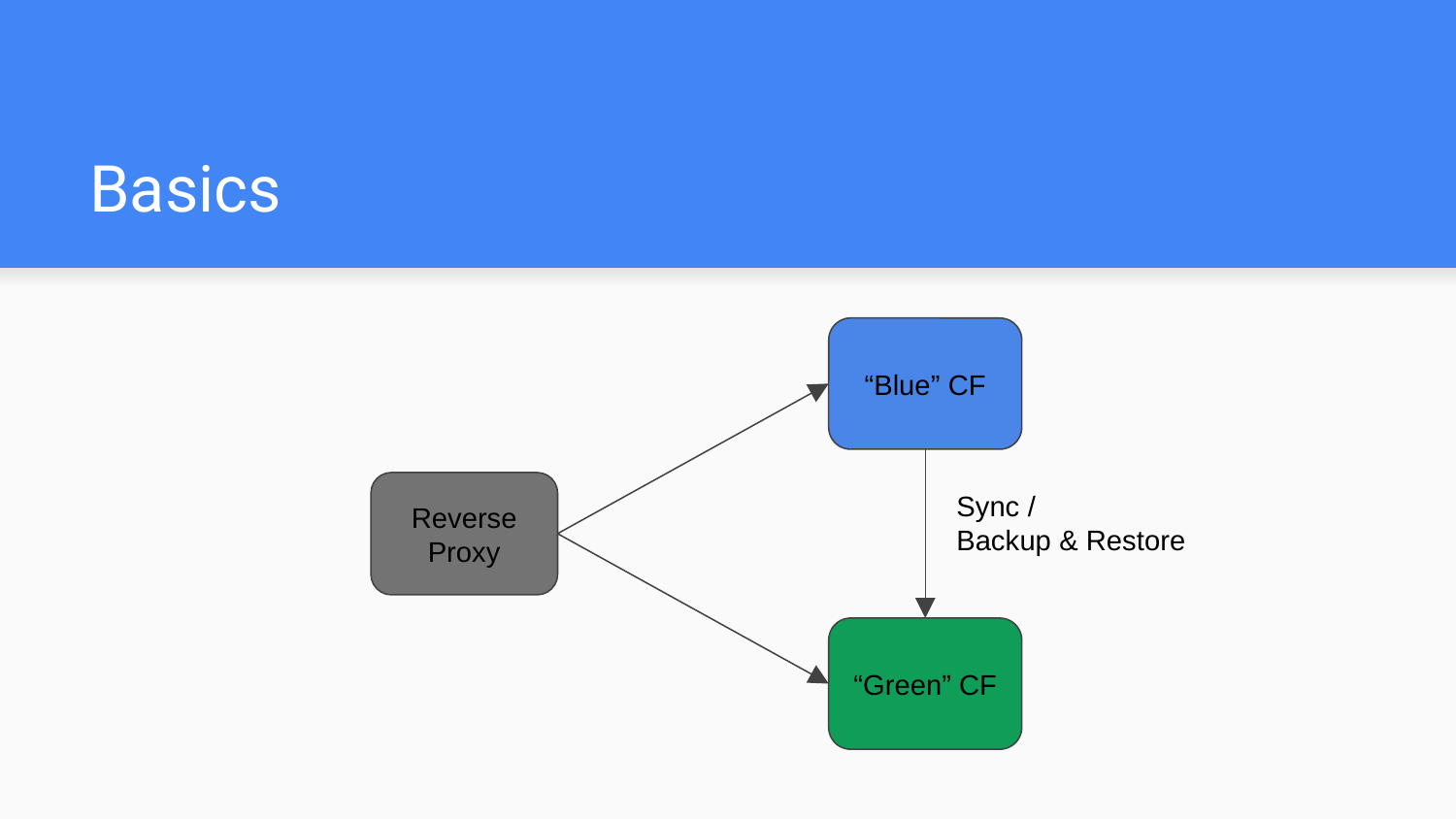

# Basics
“Blue” CF
Reverse Proxy
Sync /
Backup & Restore
“Green” CF